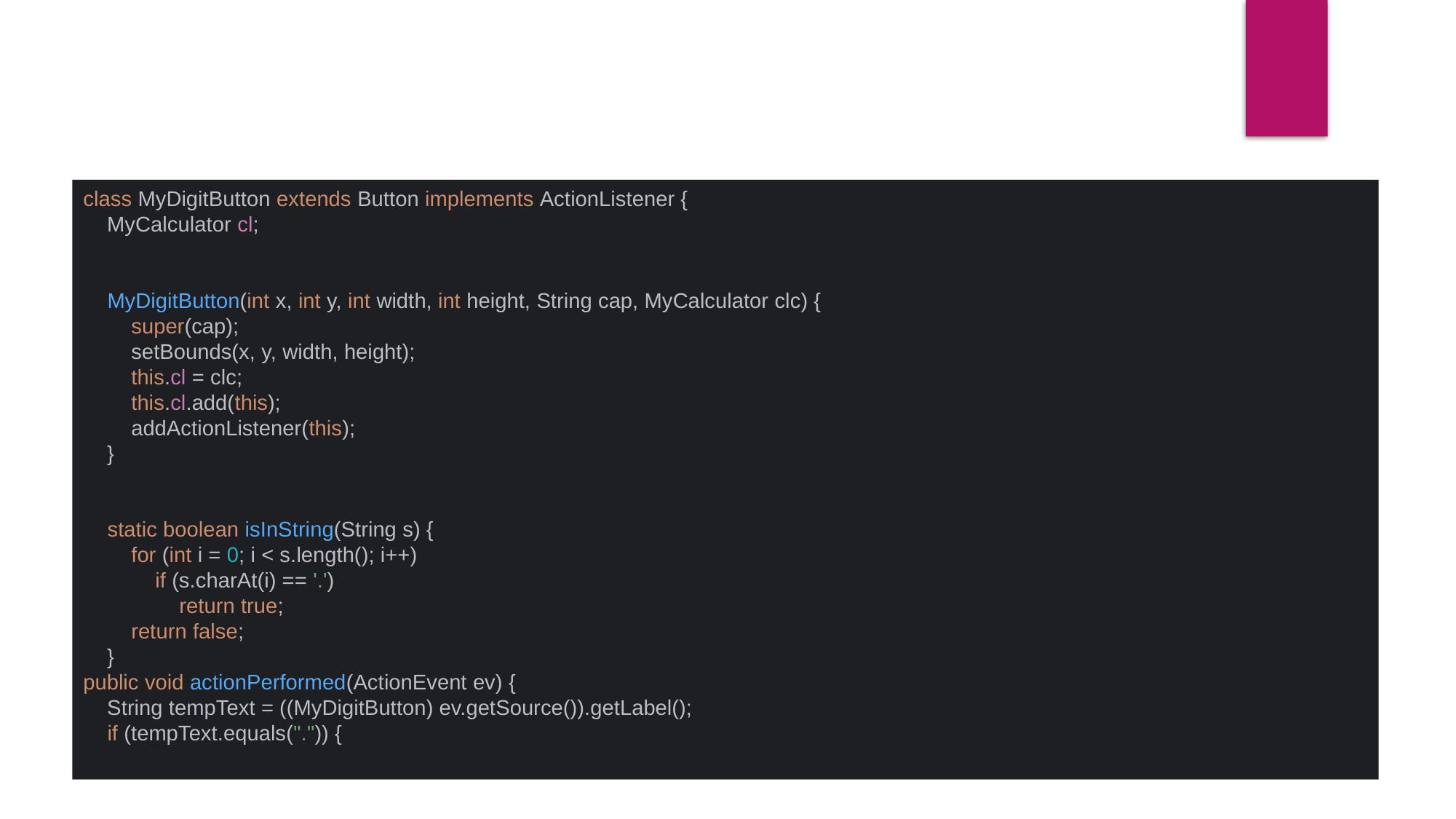

class MyDigitButton extends Button implements ActionListener {
    MyCalculator cl;
    MyDigitButton(int x, int y, int width, int height, String cap, MyCalculator clc) {
        super(cap);
        setBounds(x, y, width, height);
        this.cl = clc;
        this.cl.add(this);
        addActionListener(this);
    }
    static boolean isInString(String s) {
        for (int i = 0; i < s.length(); i++)
            if (s.charAt(i) == '.')
                return true;
        return false;
    }
public void actionPerformed(ActionEvent ev) {
    String tempText = ((MyDigitButton) ev.getSource()).getLabel();
    if (tempText.equals(".")) {